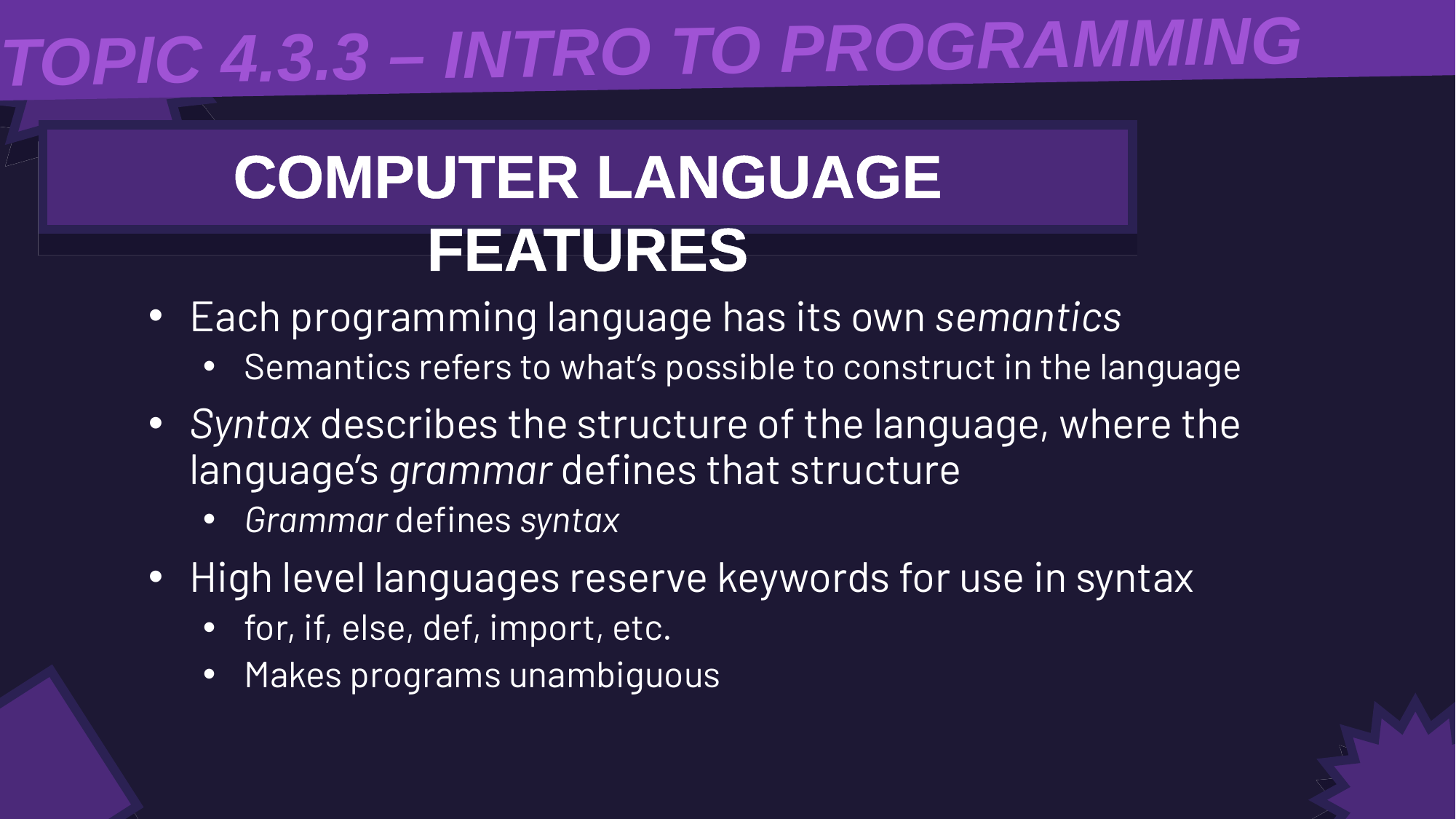

TOPIC 4.3.3 – INTRO TO PROGRAMMING

COMPUTER LANGUAGE FEATURES
Each programming language has its own semantics
Semantics refers to what’s possible to construct in the language
Syntax describes the structure of the language, where the language’s grammar defines that structure
Grammar defines syntax
High level languages reserve keywords for use in syntax
for, if, else, def, import, etc.
Makes programs unambiguous